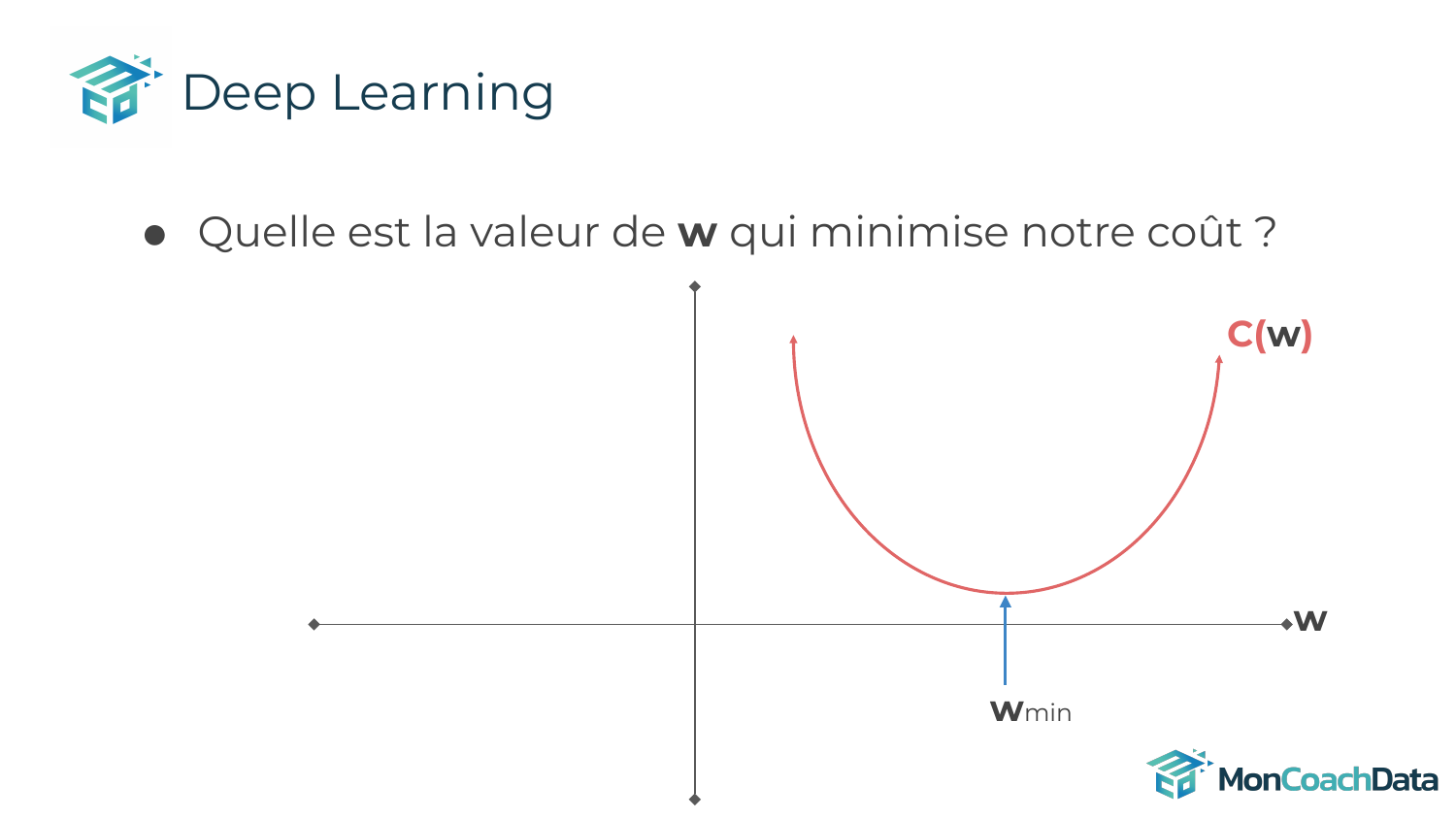

# Deep Learning

Quelle est la valeur de w qui minimise notre coût ?
C(w)
w
wmin